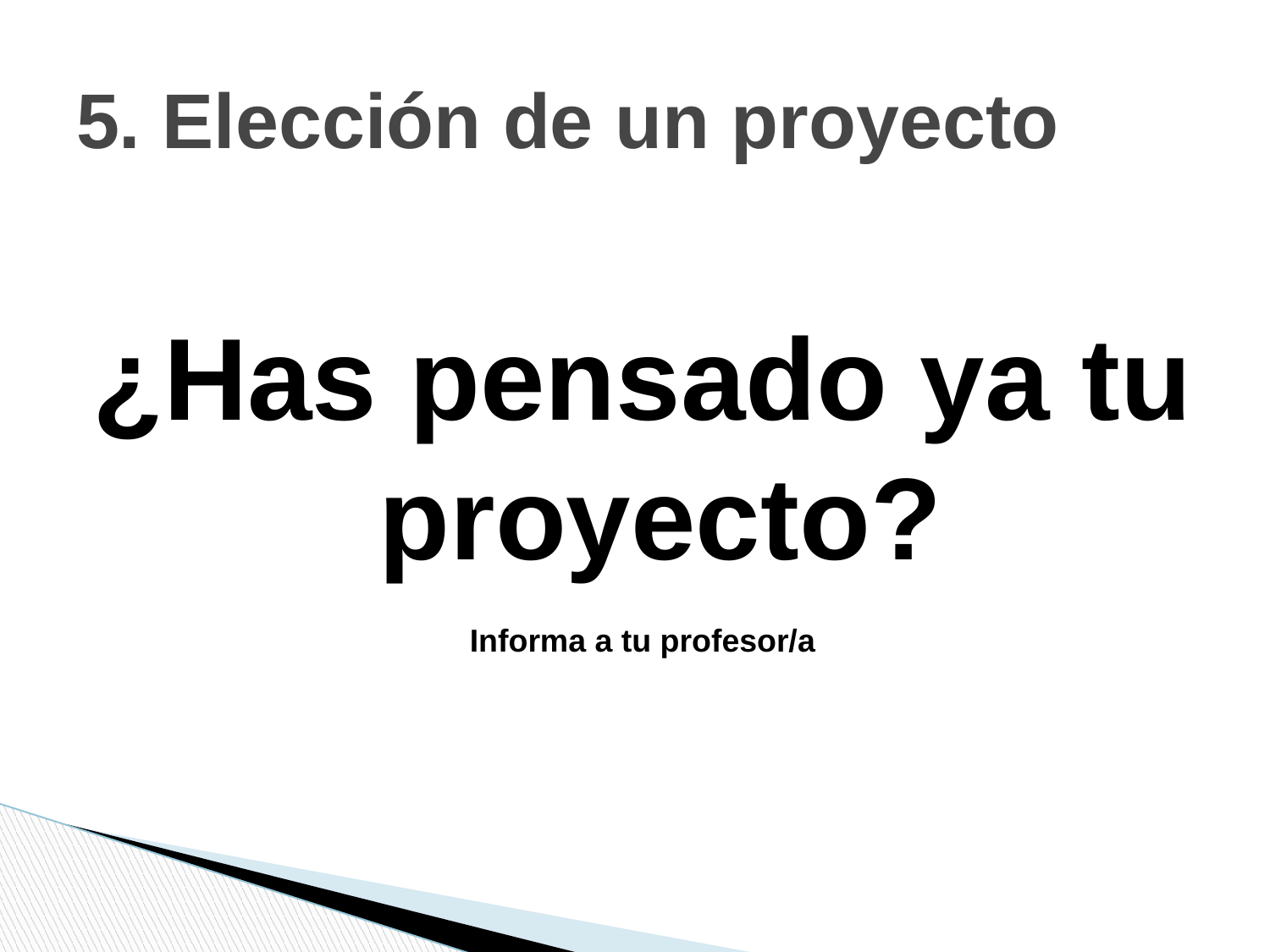

# 5. Elección de un proyecto

¿Has pensado ya tu proyecto?

Informa a tu profesor/a